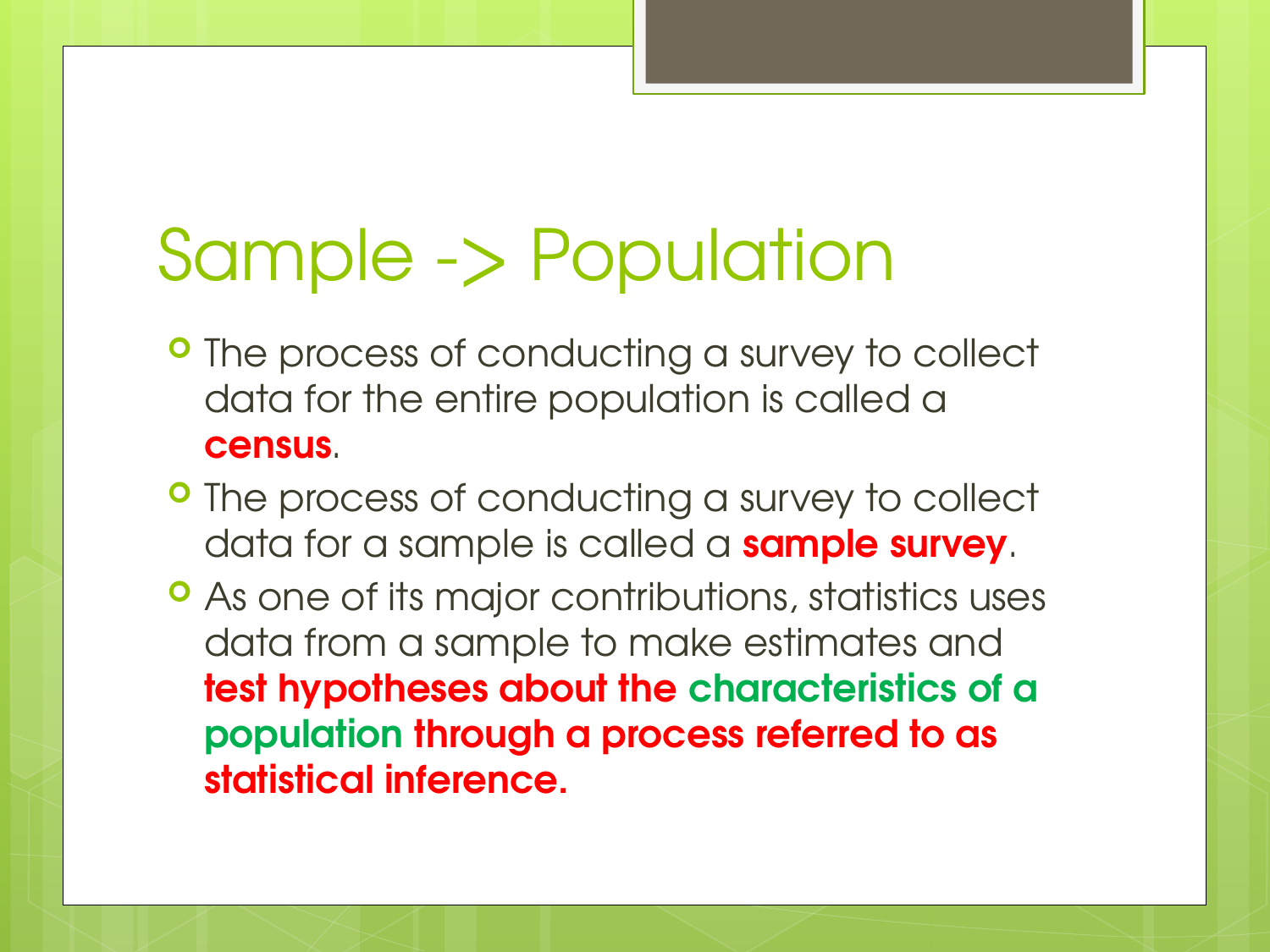

# Sample -> Population
The process of conducting a survey to collect data for the entire population is called a census.
The process of conducting a survey to collect data for a sample is called a sample survey.
As one of its major contributions, statistics uses data from a sample to make estimates and test hypotheses about the characteristics of a population through a process referred to as statistical inference.